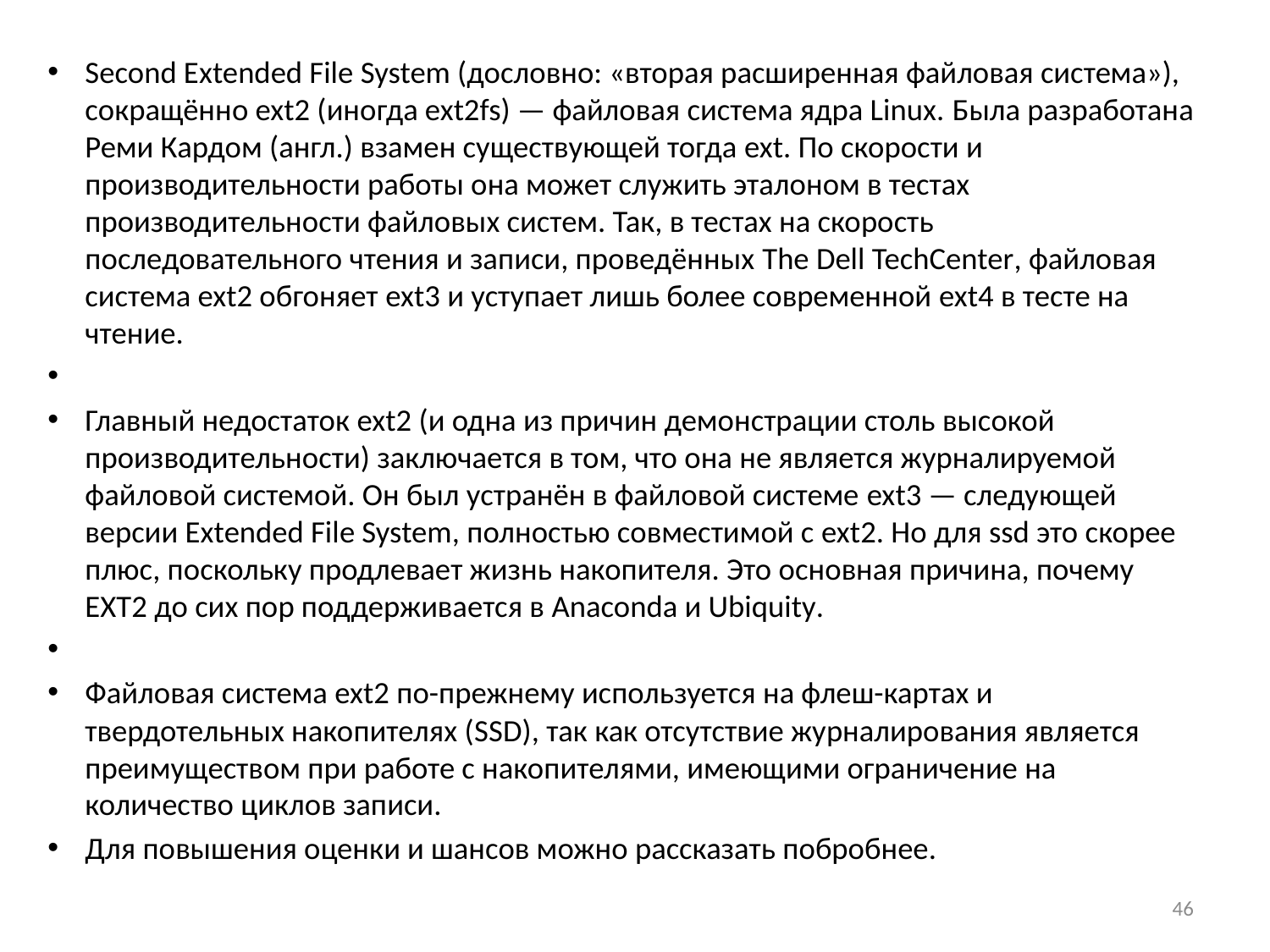

Second Extended File System (дословно: «вторая расширенная файловая система»), сокращённо ext2 (иногда ext2fs) — файловая система ядра Linux. Была разработана Реми Кардом (англ.) взамен существующей тогда ext. По скорости и производительности работы она может служить эталоном в тестах производительности файловых систем. Так, в тестах на скорость последовательного чтения и записи, проведённых The Dell TechCenter, файловая система ext2 обгоняет ext3 и уступает лишь более современной ext4 в тесте на чтение.

Главный недостаток ext2 (и одна из причин демонстрации столь высокой производительности) заключается в том, что она не является журналируемой файловой системой. Он был устранён в файловой системе ext3 — следующей версии Extended File System, полностью совместимой с ext2. Но для ssd это скорее плюс, поскольку продлевает жизнь накопителя. Это основная причина, почему EXT2 до сих пор поддерживается в Anaconda и Ubiquity.

Файловая система ext2 по-прежнему используется на флеш-картах и твердотельных накопителях (SSD), так как отсутствие журналирования является преимуществом при работе с накопителями, имеющими ограничение на количество циклов записи.
Для повышения оценки и шансов можно рассказать побробнее.
46